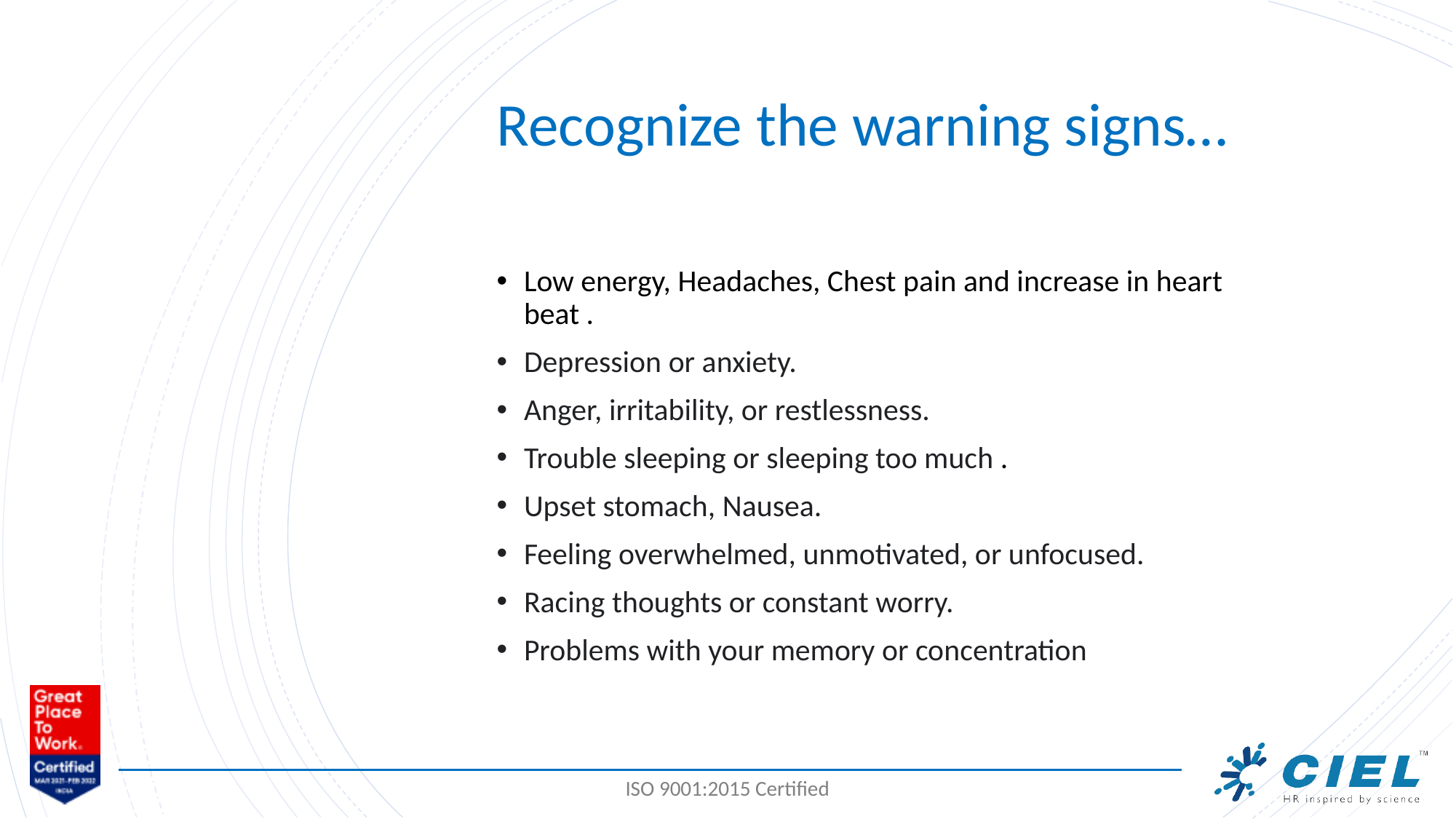

# Recognize the warning signs…
Low energy, Headaches, Chest pain and increase in heart beat .
Depression or anxiety.
Anger, irritability, or restlessness.
Trouble sleeping or sleeping too much .
Upset stomach, Nausea.
Feeling overwhelmed, unmotivated, or unfocused.
Racing thoughts or constant worry.
Problems with your memory or concentration